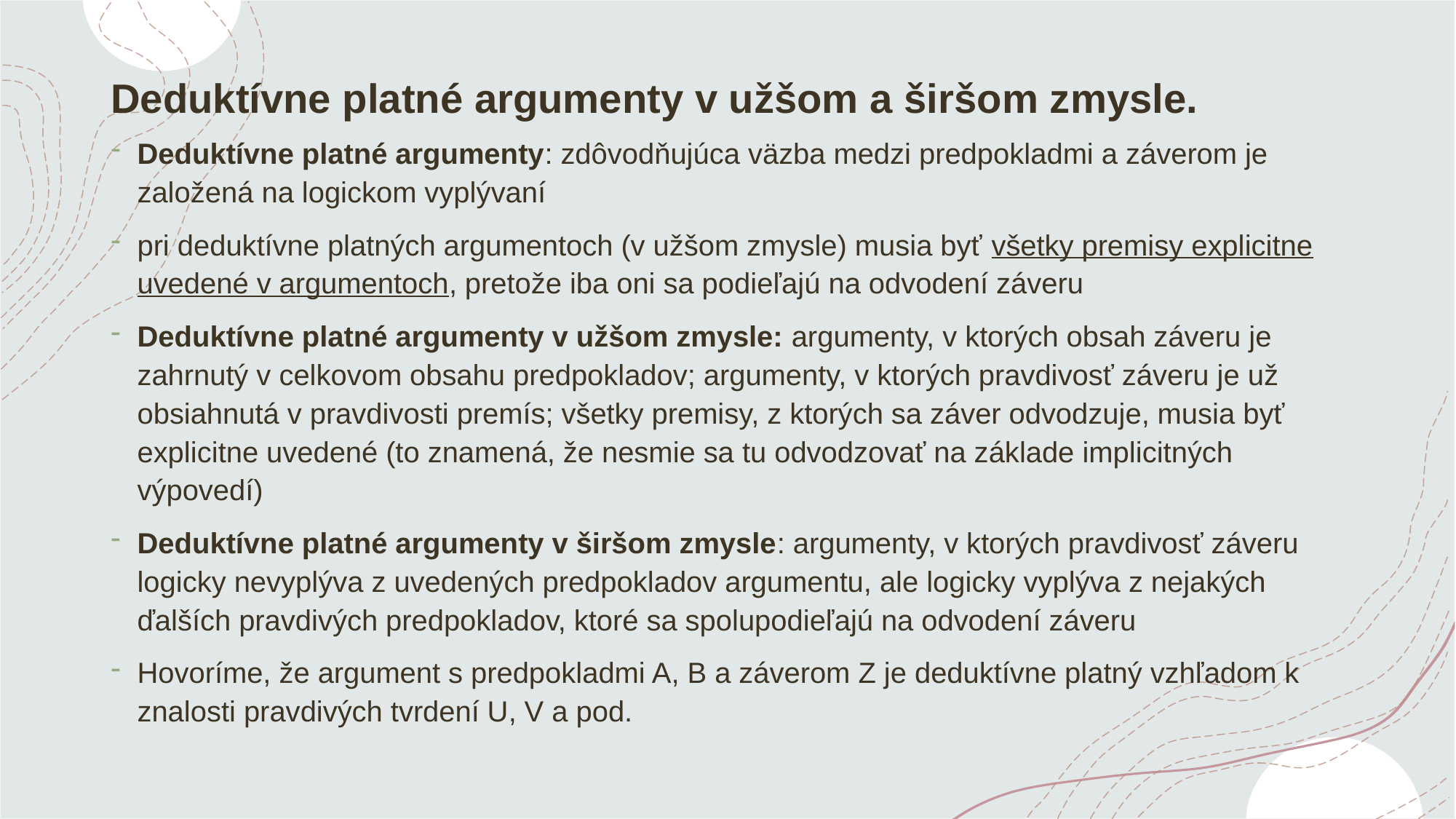

# Deduktívne platné argumenty v užšom a širšom zmysle.
Deduktívne platné argumenty: zdôvodňujúca väzba medzi predpokladmi a záverom je založená na logickom vyplývaní
pri deduktívne platných argumentoch (v užšom zmysle) musia byť všetky premisy explicitne uvedené v argumentoch, pretože iba oni sa podieľajú na odvodení záveru
Deduktívne platné argumenty v užšom zmysle: argumenty, v ktorých obsah záveru je zahrnutý v celkovom obsahu predpokladov; argumenty, v ktorých pravdivosť záveru je už obsiahnutá v pravdivosti premís; všetky premisy, z ktorých sa záver odvodzuje, musia byť explicitne uvedené (to znamená, že nesmie sa tu odvodzovať na základe implicitných výpovedí)
Deduktívne platné argumenty v širšom zmysle: argumenty, v ktorých pravdivosť záveru logicky nevyplýva z uvedených predpokladov argumentu, ale logicky vyplýva z nejakých ďalších pravdivých predpokladov, ktoré sa spolupodieľajú na odvodení záveru
Hovoríme, že argument s predpokladmi A, B a záverom Z je deduktívne platný vzhľadom k znalosti pravdivých tvrdení U, V a pod.